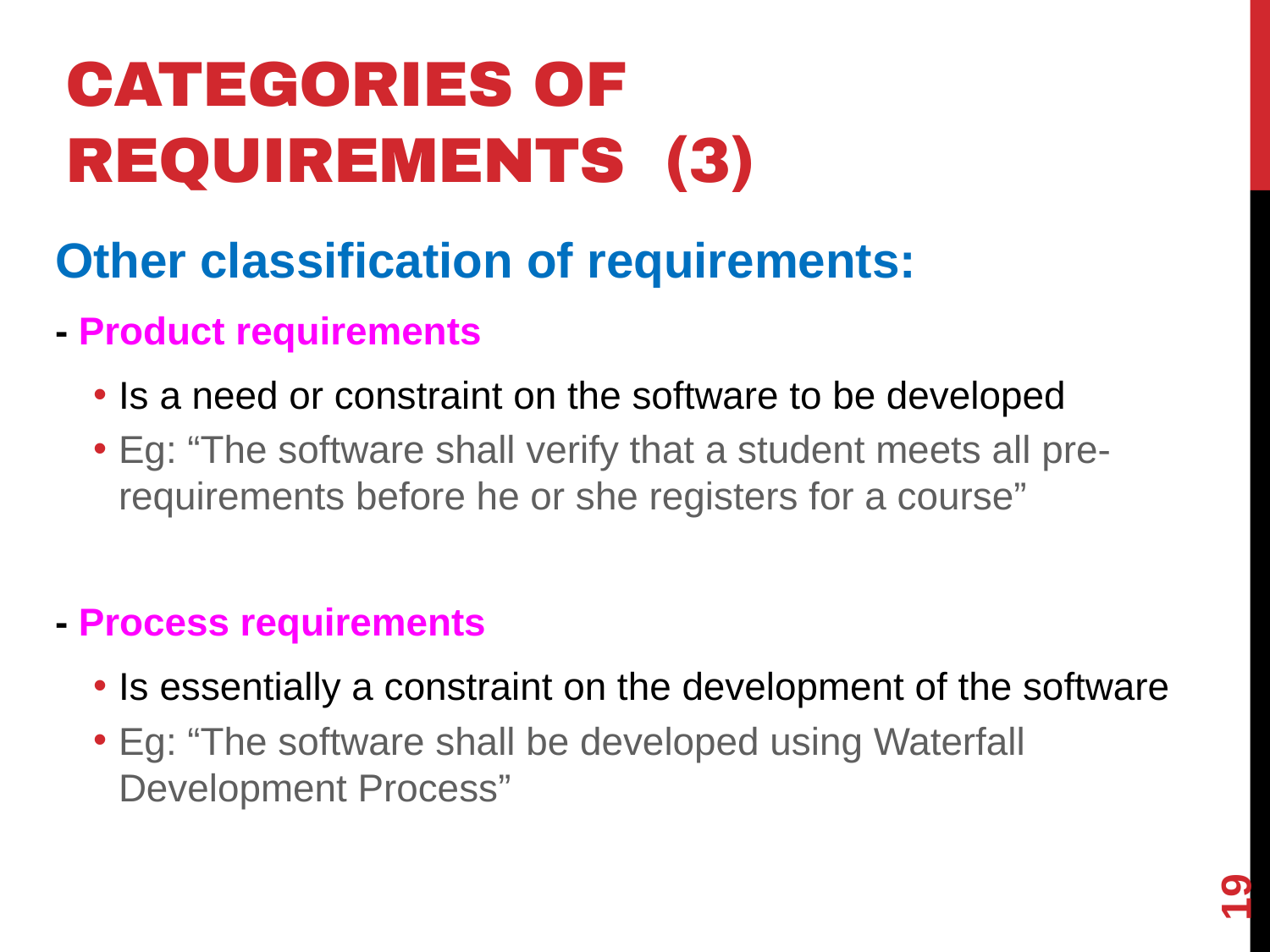

# Categories of requirements  (3)
Other classification of requirements:
- Product requirements
Is a need or constraint on the software to be developed
Eg: “The software shall verify that a student meets all pre-requirements before he or she registers for a course”

- Process requirements
Is essentially a constraint on the development of the software
Eg: “The software shall be developed using Waterfall Development Process”

19